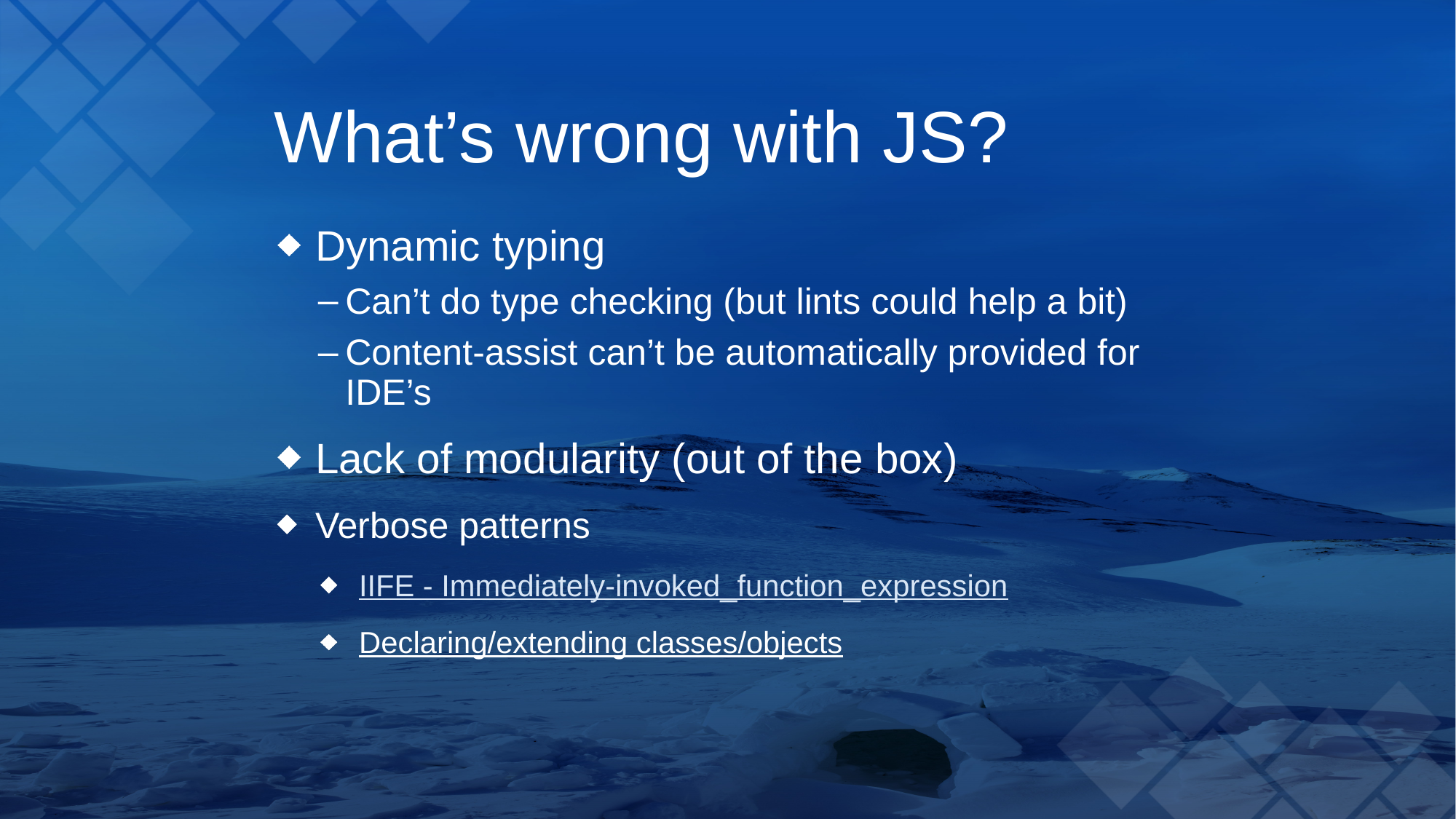

# What’s wrong with JS?
Dynamic typing
Can’t do type checking (but lints could help a bit)
Content-assist can’t be automatically provided for IDE’s
Lack of modularity (out of the box)
Verbose patterns
IIFE - Immediately-invoked_function_expression
Declaring/extending classes/objects